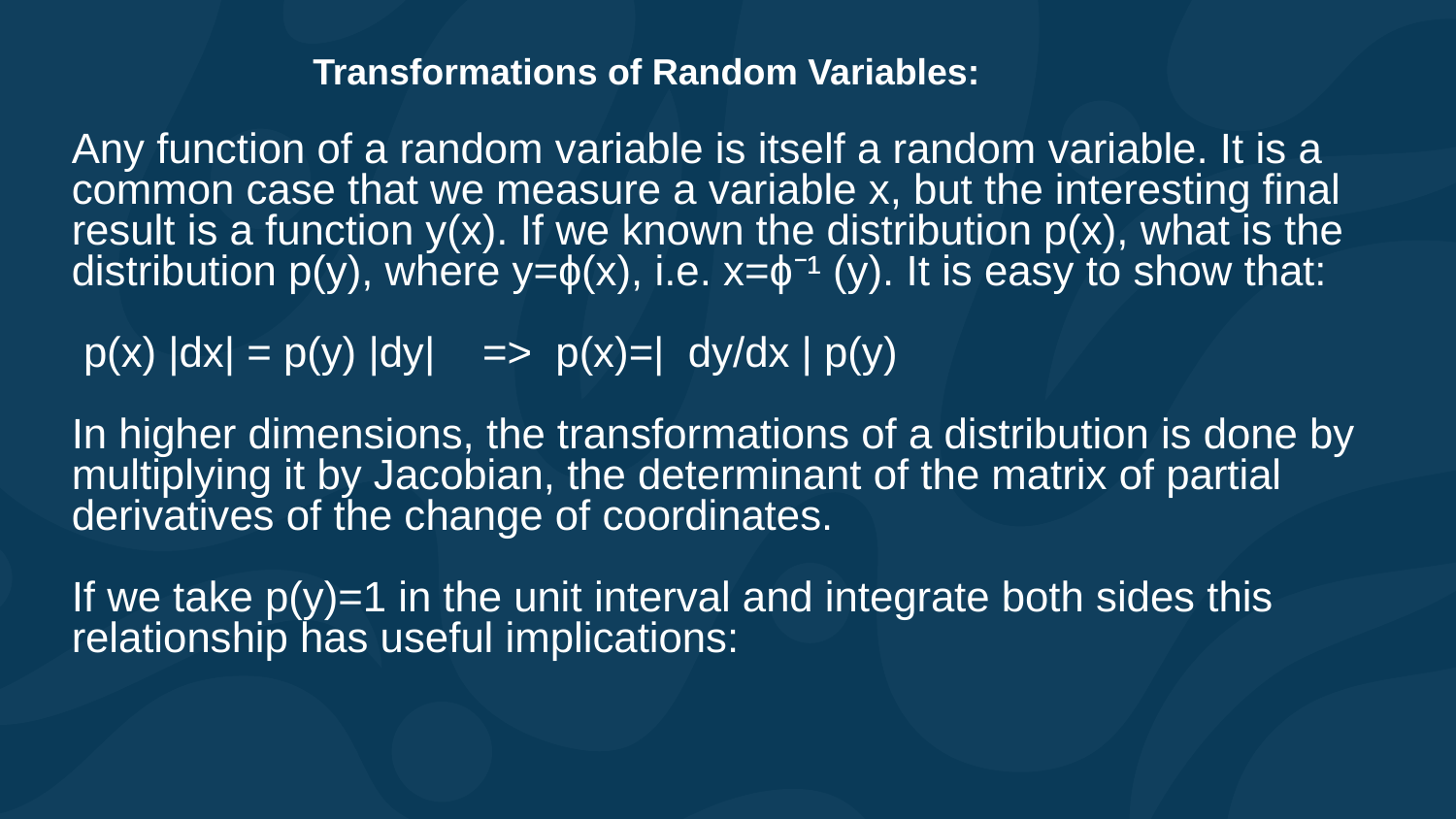

Transformations of Random Variables:
#
Any function of a random variable is itself a random variable. It is a common case that we measure a variable x, but the interesting final result is a function y(x). If we known the distribution p(x), what is the distribution p(y), where y=ɸ(x), i.e. x=ɸ⁻¹ (y). It is easy to show that:

 p(x) |dx| = p(y) |dy|    =>  p(x)=|  dy/dx | p(y)

In higher dimensions, the transformations of a distribution is done by multiplying it by Jacobian, the determinant of the matrix of partial derivatives of the change of coordinates.

If we take p(y)=1 in the unit interval and integrate both sides this relationship has useful implications: